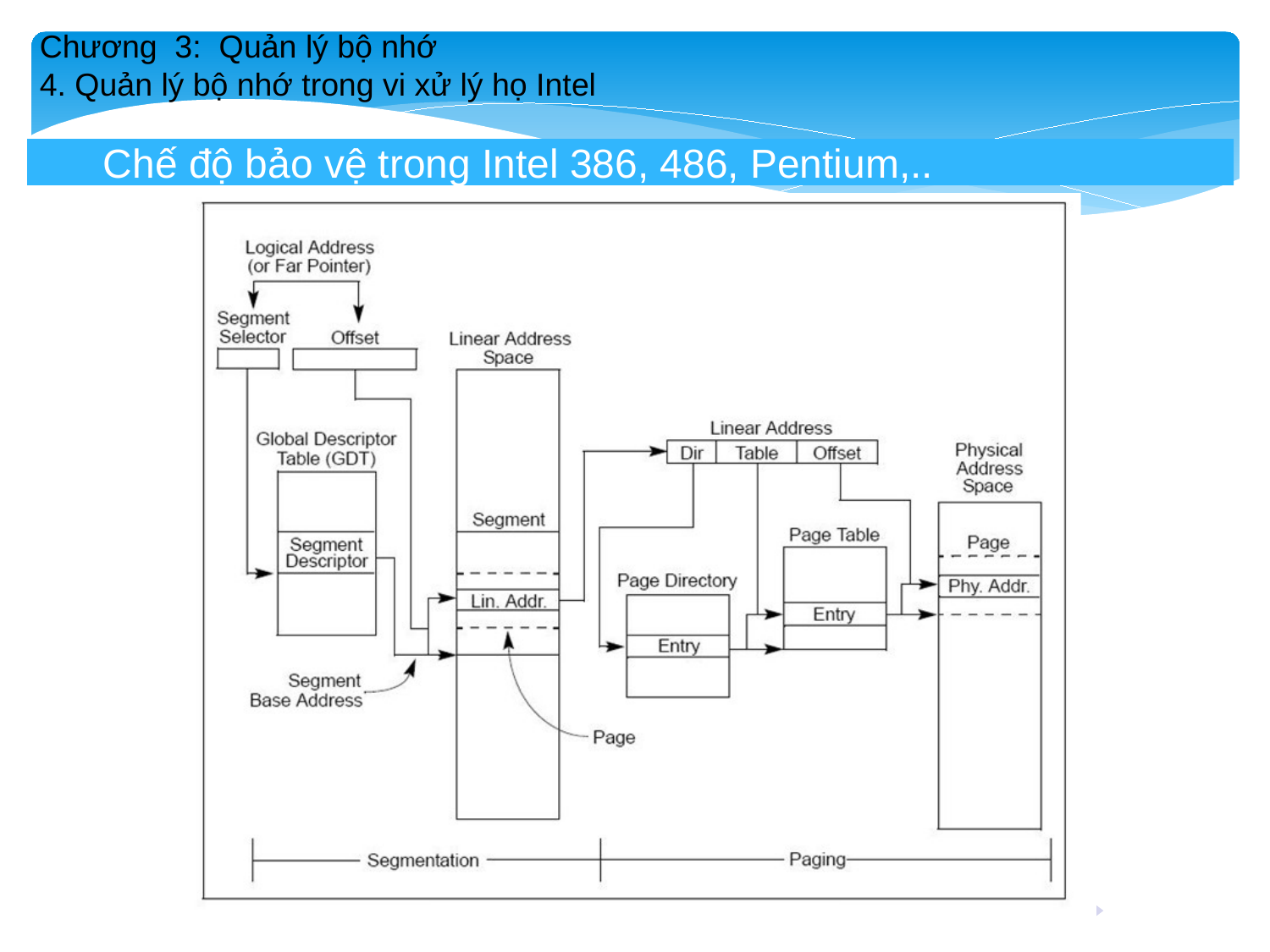

Chương  3:  Quản lý bộ nhớ
4. Quản lý bộ nhớ trong vi xử lý họ Intel
Chế độ bảo vệ trong Intel 386, 486, Pentium,..